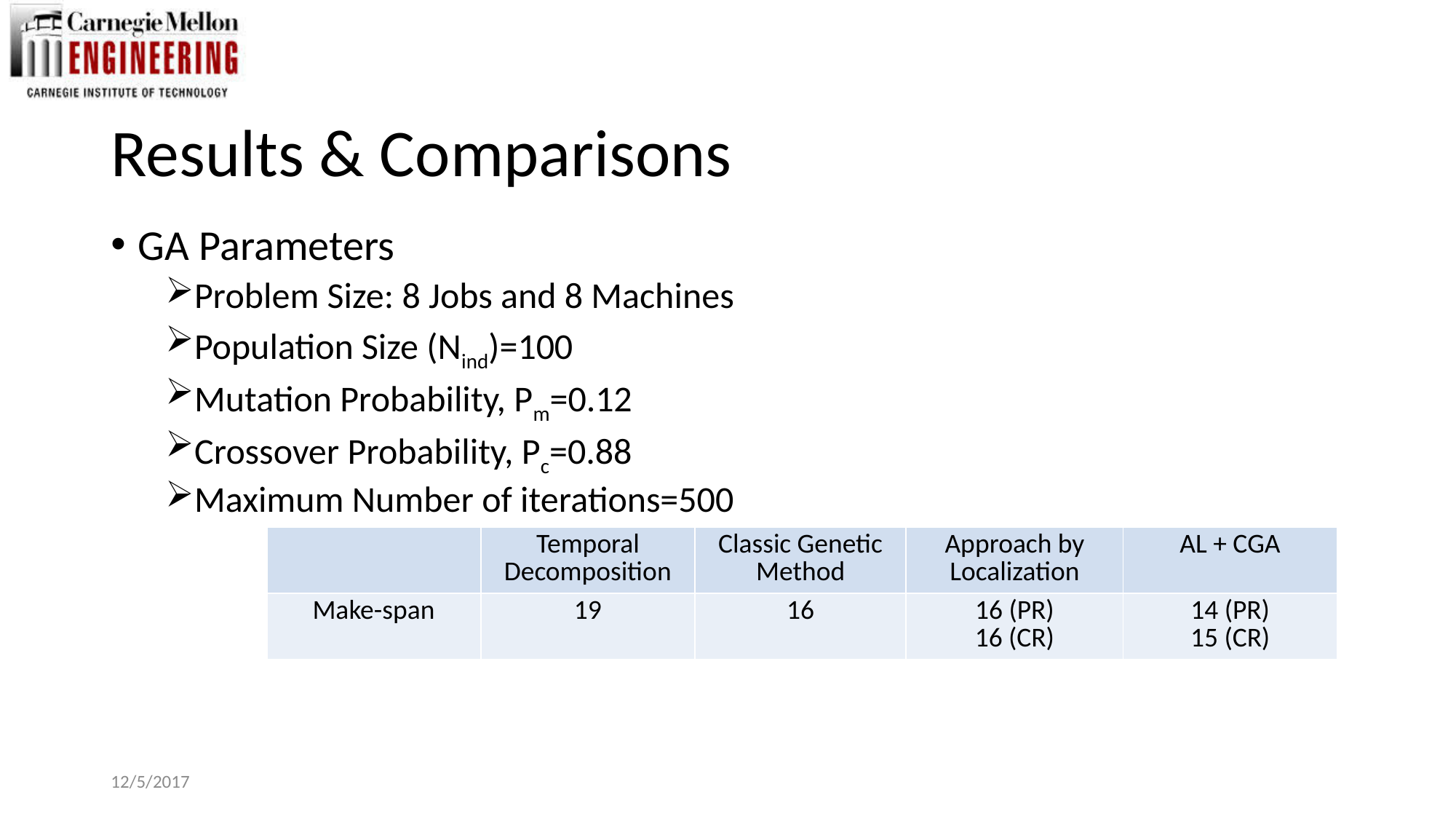

# Results & Comparisons
GA Parameters
Problem Size: 8 Jobs and 8 Machines
Population Size (Nind)=100
Mutation Probability, Pm=0.12
Crossover Probability, Pc=0.88
Maximum Number of iterations=500

|  | Temporal Decomposition | Classic Genetic Method | Approach by Localization | AL + CGA |
| --- | --- | --- | --- | --- |
| Make-span | 19 | 16 | 16 (PR) 16 (CR) | 14 (PR) 15 (CR) |
12/5/2017